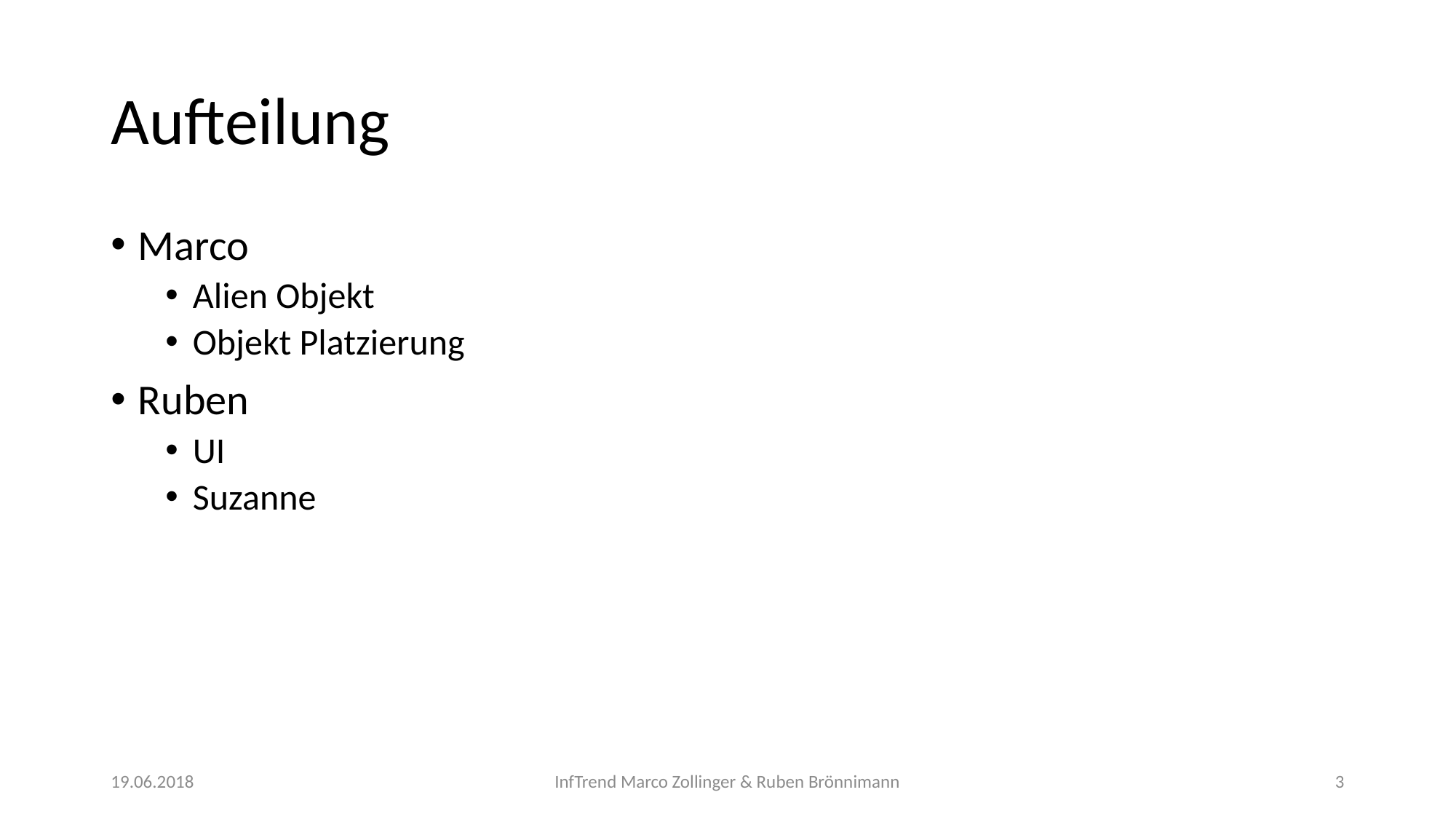

# Aufteilung
Marco
Alien Objekt
Objekt Platzierung
Ruben
UI
Suzanne

19.06.2018
InfTrend Marco Zollinger & Ruben Brönnimann
3